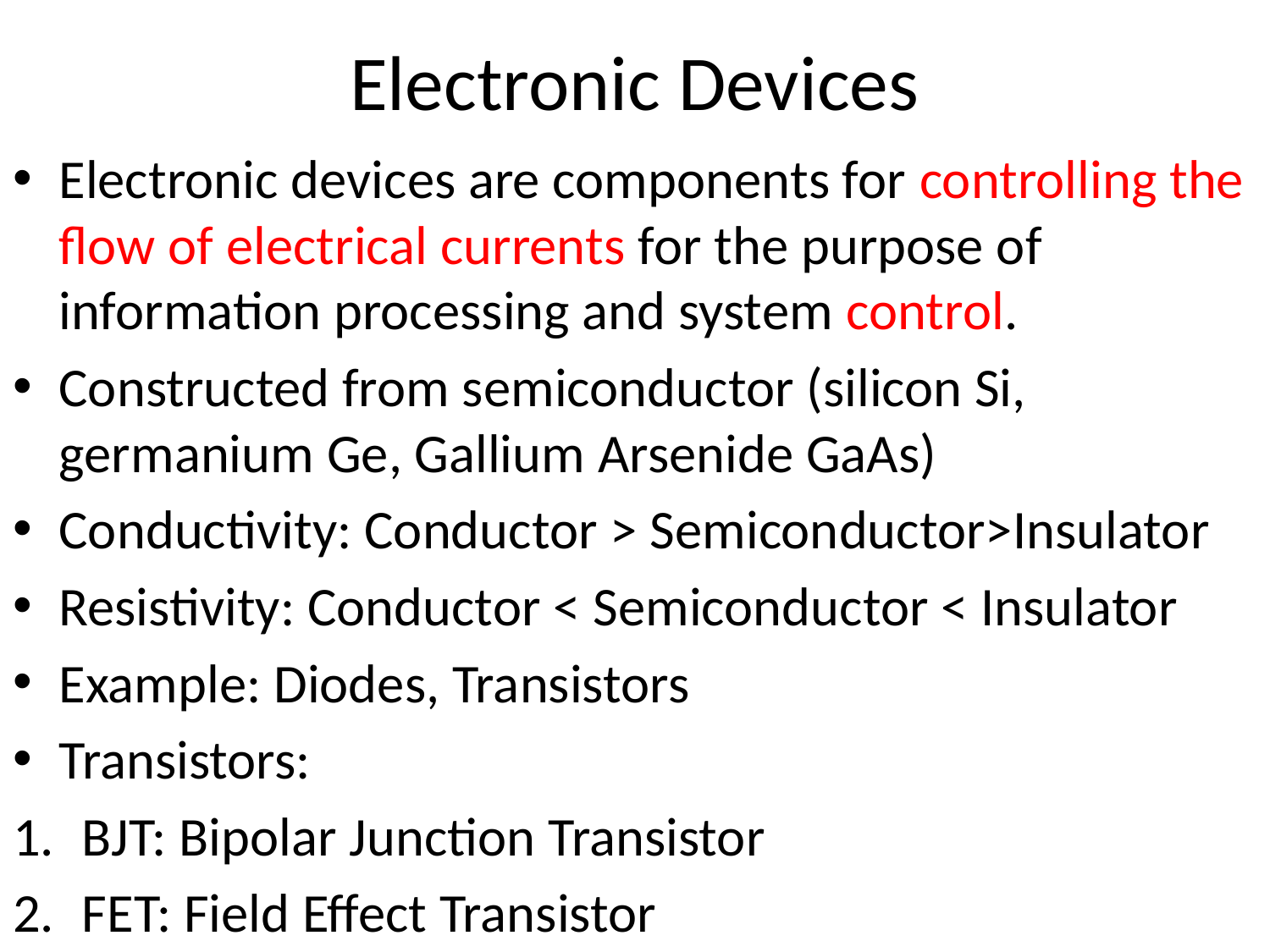

# Electronic Devices
Electronic devices are components for controlling the flow of electrical currents for the purpose of information processing and system control.
Constructed from semiconductor (silicon Si, germanium Ge, Gallium Arsenide GaAs)
Conductivity: Conductor > Semiconductor>Insulator
Resistivity: Conductor < Semiconductor < Insulator
Example: Diodes, Transistors
Transistors:
BJT: Bipolar Junction Transistor
FET: Field Effect Transistor